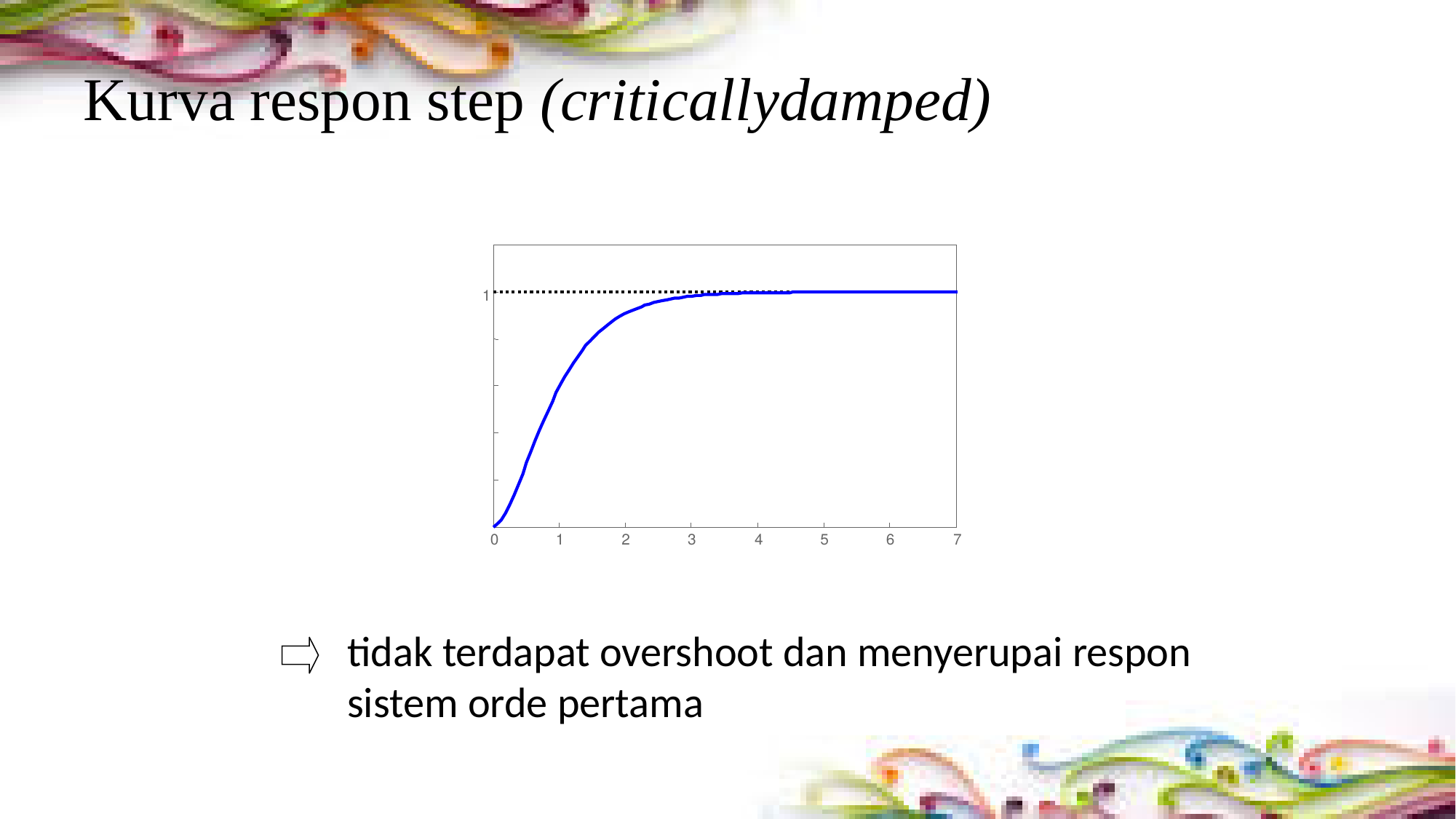

# Kurva respon step (criticallydamped)

1

0
1
2
3
4
5
6
7
tidak terdapat overshoot dan menyerupai respon sistem orde pertama